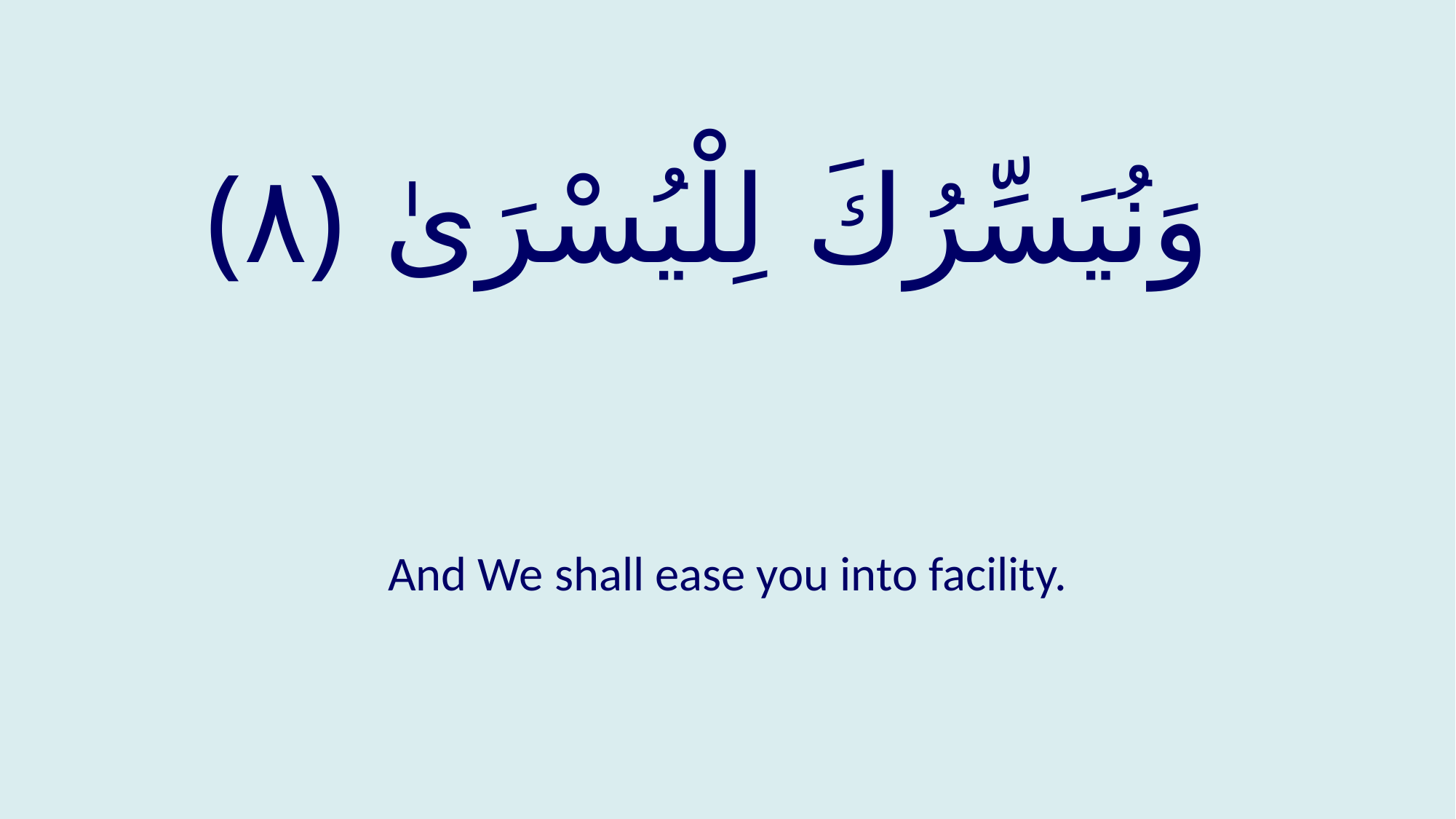

# ‏ وَنُيَسِّرُكَ لِلْيُسْرَىٰ ‎﴿٨﴾
And We shall ease you into facility.